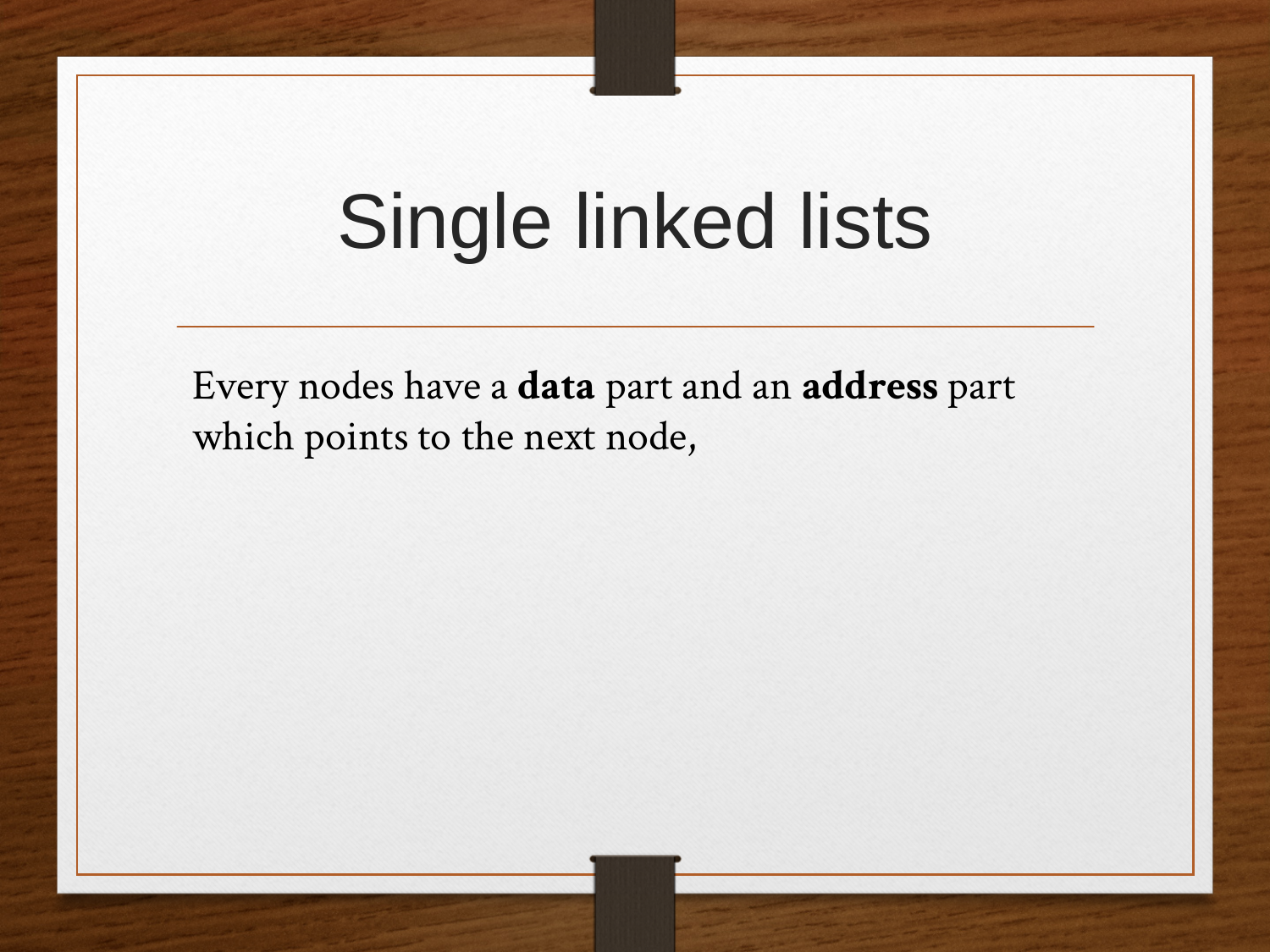

# Single linked lists
Every nodes have a data part and an address part which points to the next node,